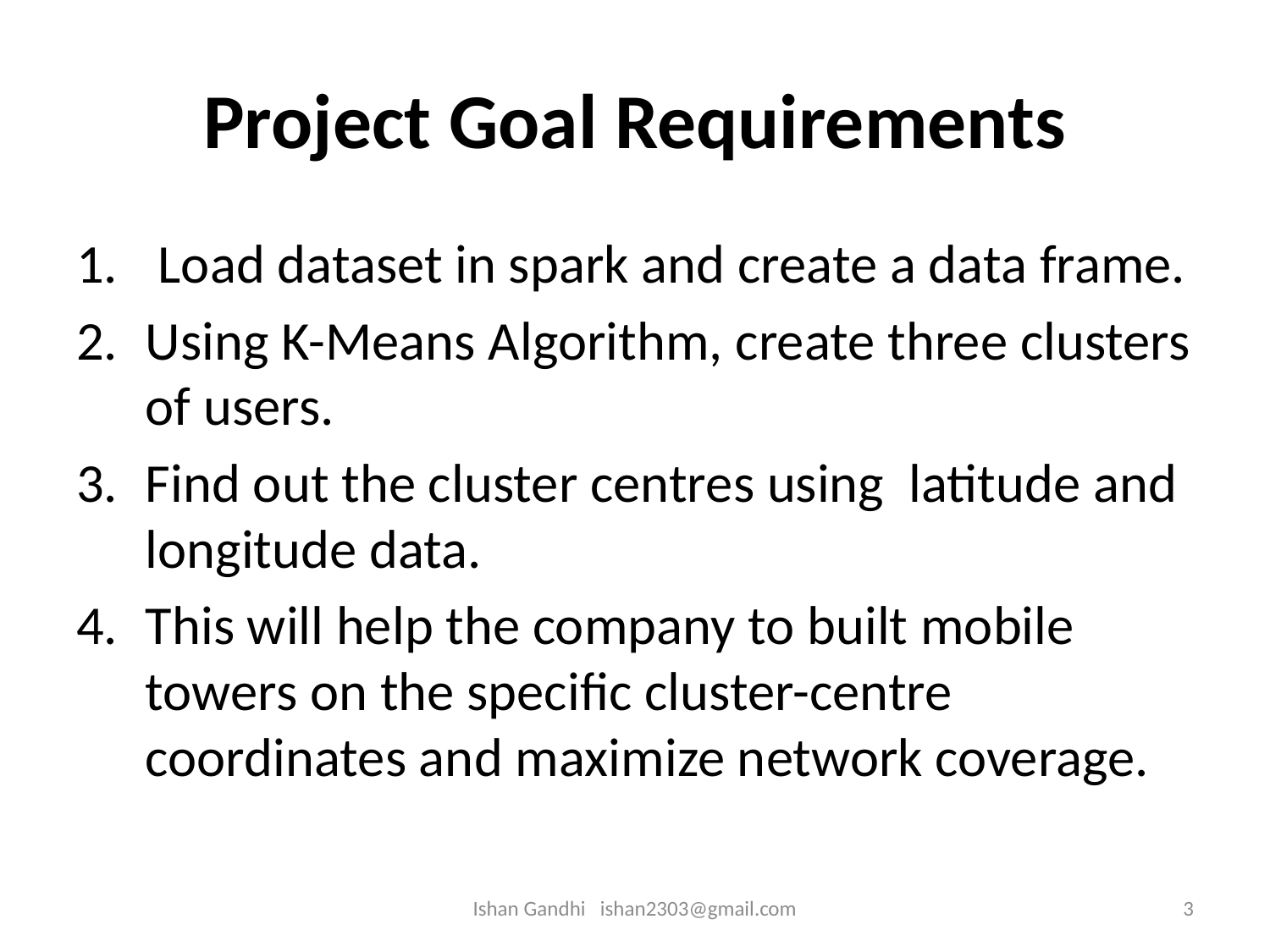

# Project Goal Requirements
 Load dataset in spark and create a data frame.
Using K-Means Algorithm, create three clusters of users.
Find out the cluster centres using  latitude and  longitude data.
This will help the company to built mobile towers on the specific cluster-centre coordinates and maximize network coverage.
Ishan Gandhi   ishan2303@gmail.com
3